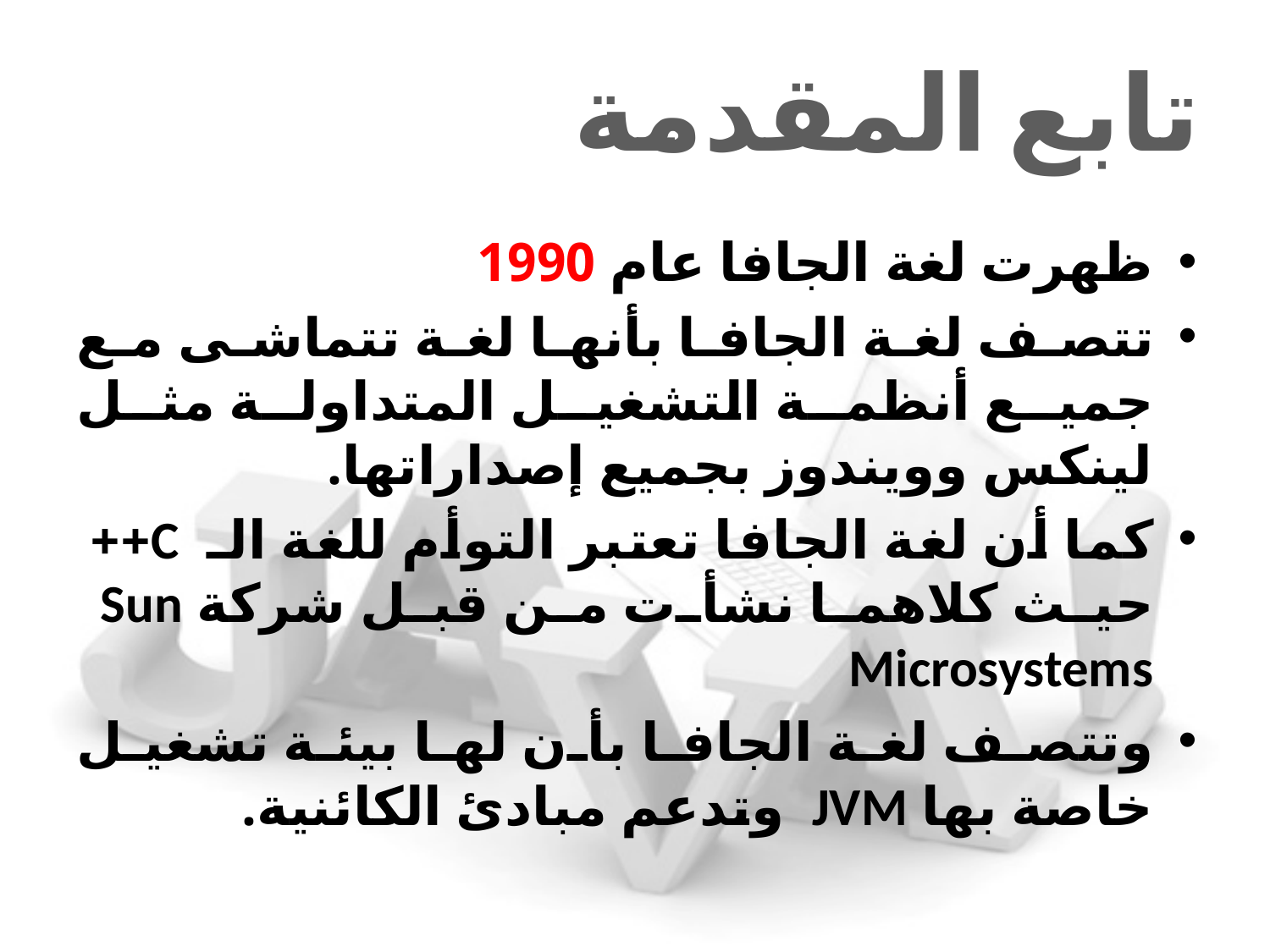

# تابع المقدمة
ظهرت لغة الجافا عام 1990
تتصف لغة الجافا بأنها لغة تتماشى مع جميع أنظمة التشغيل المتداولة مثل لينكس وويندوز بجميع إصداراتها.
كما أن لغة الجافا تعتبر التوأم للغة الـ  C++  حيث كلاهما نشأت من قبل شركة Sun Microsystems
وتتصف لغة الجافا بأن لها بيئة تشغيل خاصة بها JVM  وتدعم مبادئ الكائنية.